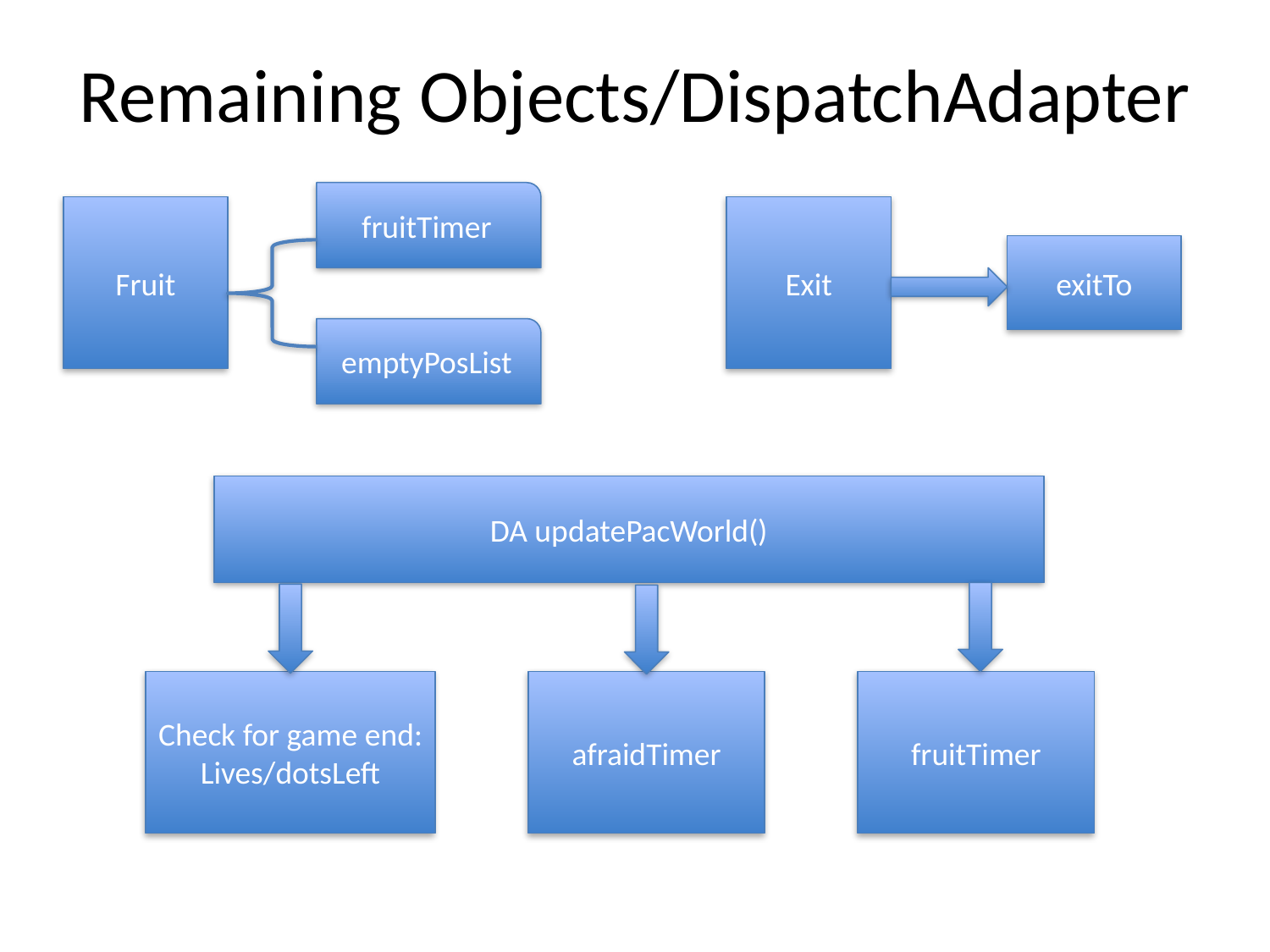

# Remaining Objects/DispatchAdapter
fruitTimer
Fruit
Exit
exitTo

emptyPosList
DA updatePacWorld()

Check for game end:
Lives/dotsLeft
afraidTimer
fruitTimer